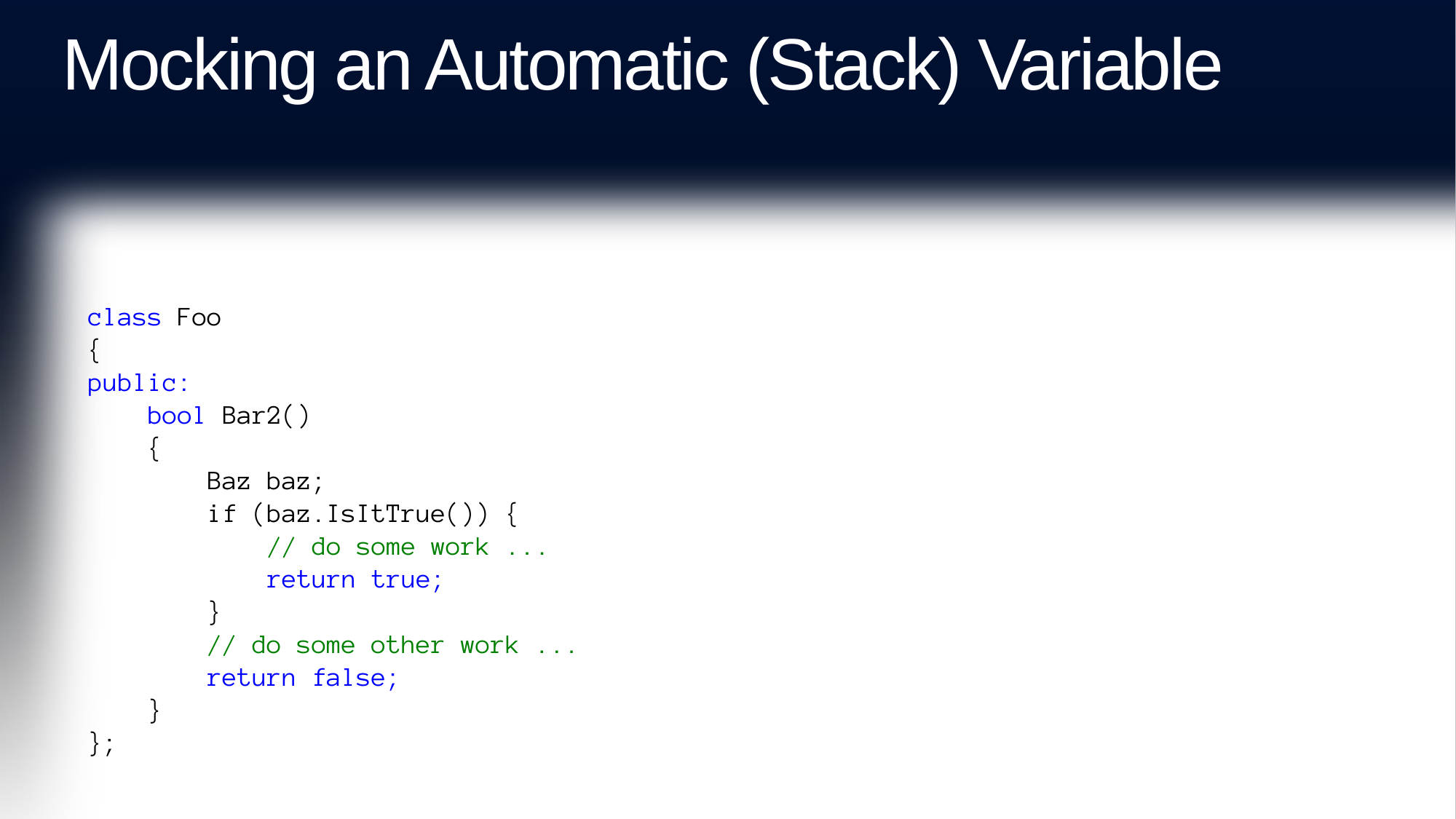

# Mocking an Automatic (Stack) Variable

class Foo
{
public:
    bool Bar2()
    {
        Baz baz;
        if (baz.IsItTrue()) {
            // do some work ...
            return true;
        }
        // do some other work ...
        return false;
    }
};